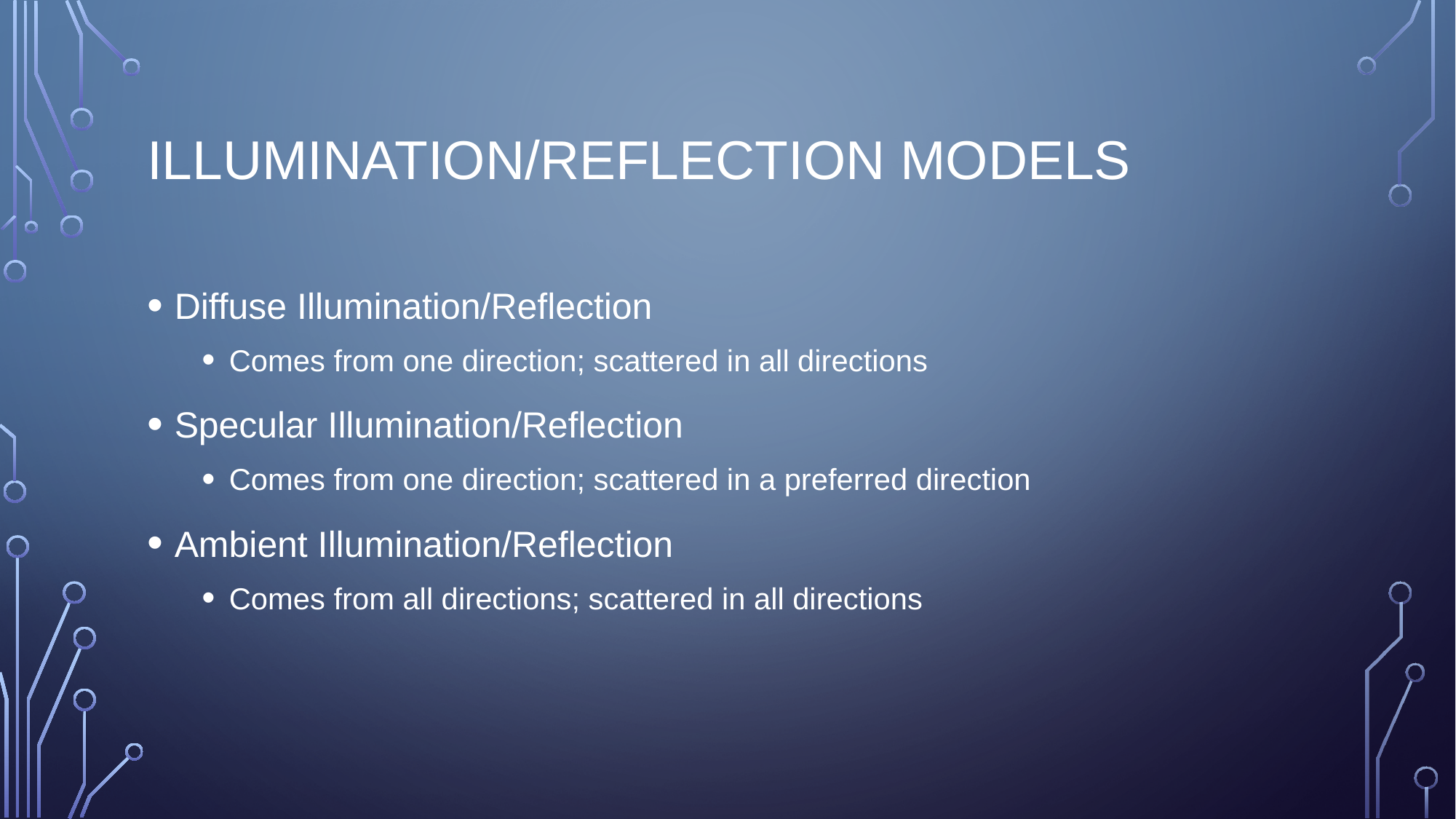

# Illumination/Reflection models
Diffuse Illumination/Reflection
Comes from one direction; scattered in all directions
Specular Illumination/Reflection
Comes from one direction; scattered in a preferred direction
Ambient Illumination/Reflection
Comes from all directions; scattered in all directions